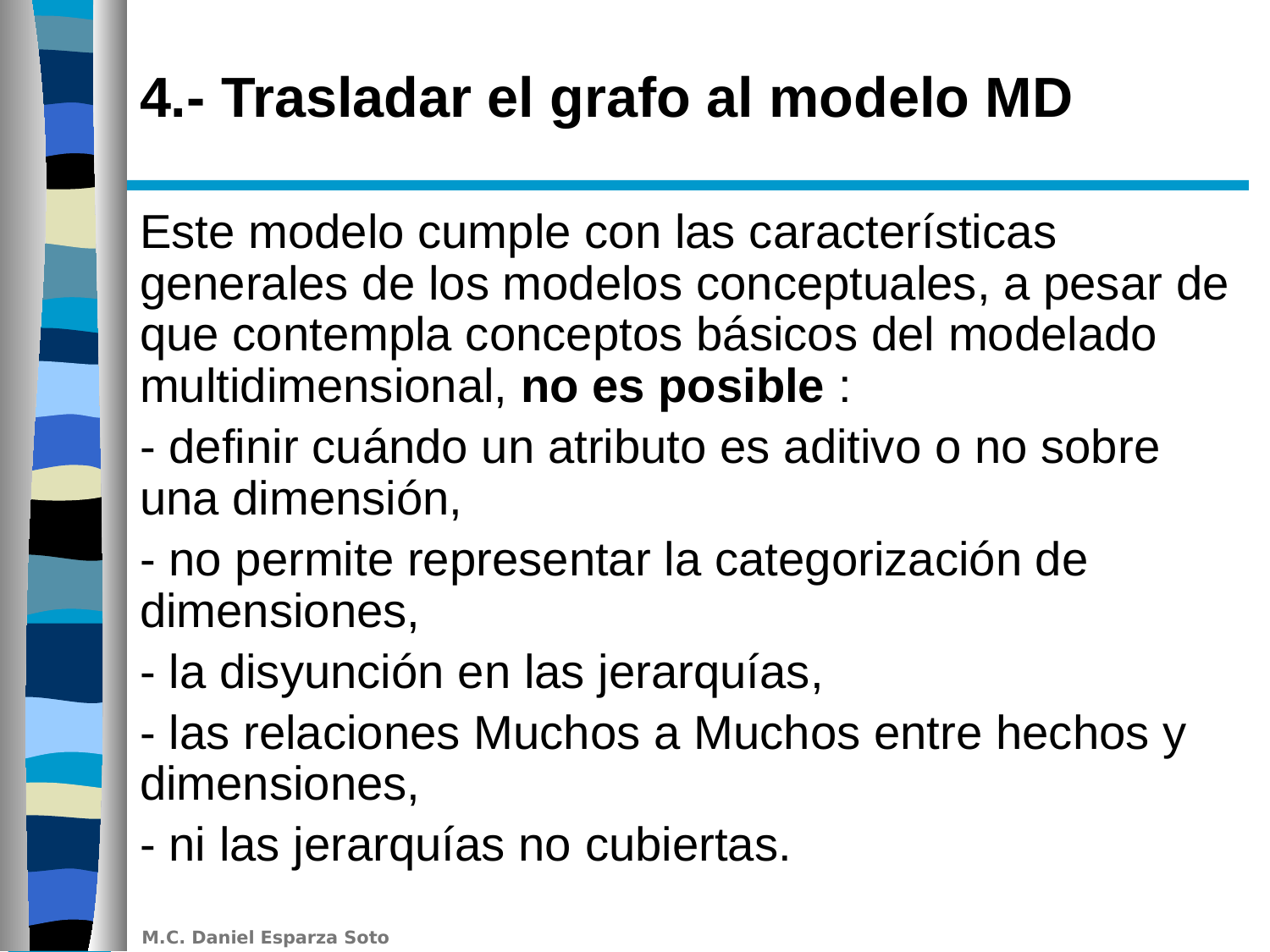

# 4.- Trasladar el grafo al modelo MD
Este modelo cumple con las características generales de los modelos conceptuales, a pesar de que contempla conceptos básicos del modelado multidimensional, no es posible :
- definir cuándo un atributo es aditivo o no sobre una dimensión,
- no permite representar la categorización de dimensiones,
- la disyunción en las jerarquías,
- las relaciones Muchos a Muchos entre hechos y dimensiones,
- ni las jerarquías no cubiertas.